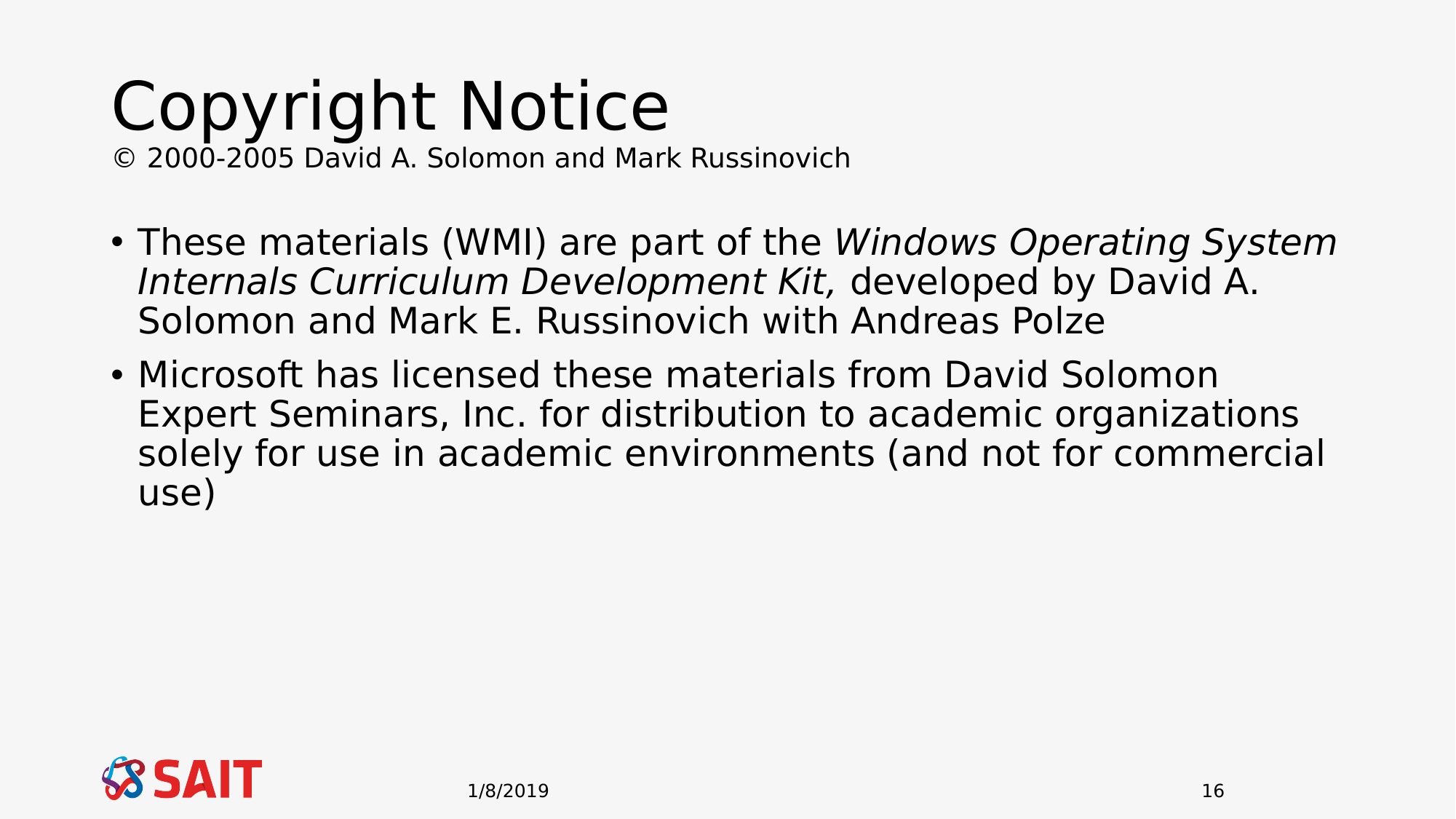

# Copyright Notice © 2000-2005 David A. Solomon and Mark Russinovich
These materials (WMI) are part of the Windows Operating System Internals Curriculum Development Kit, developed by David A. Solomon and Mark E. Russinovich with Andreas Polze
Microsoft has licensed these materials from David Solomon Expert Seminars, Inc. for distribution to academic organizations solely for use in academic environments (and not for commercial use)
16
1/8/2019